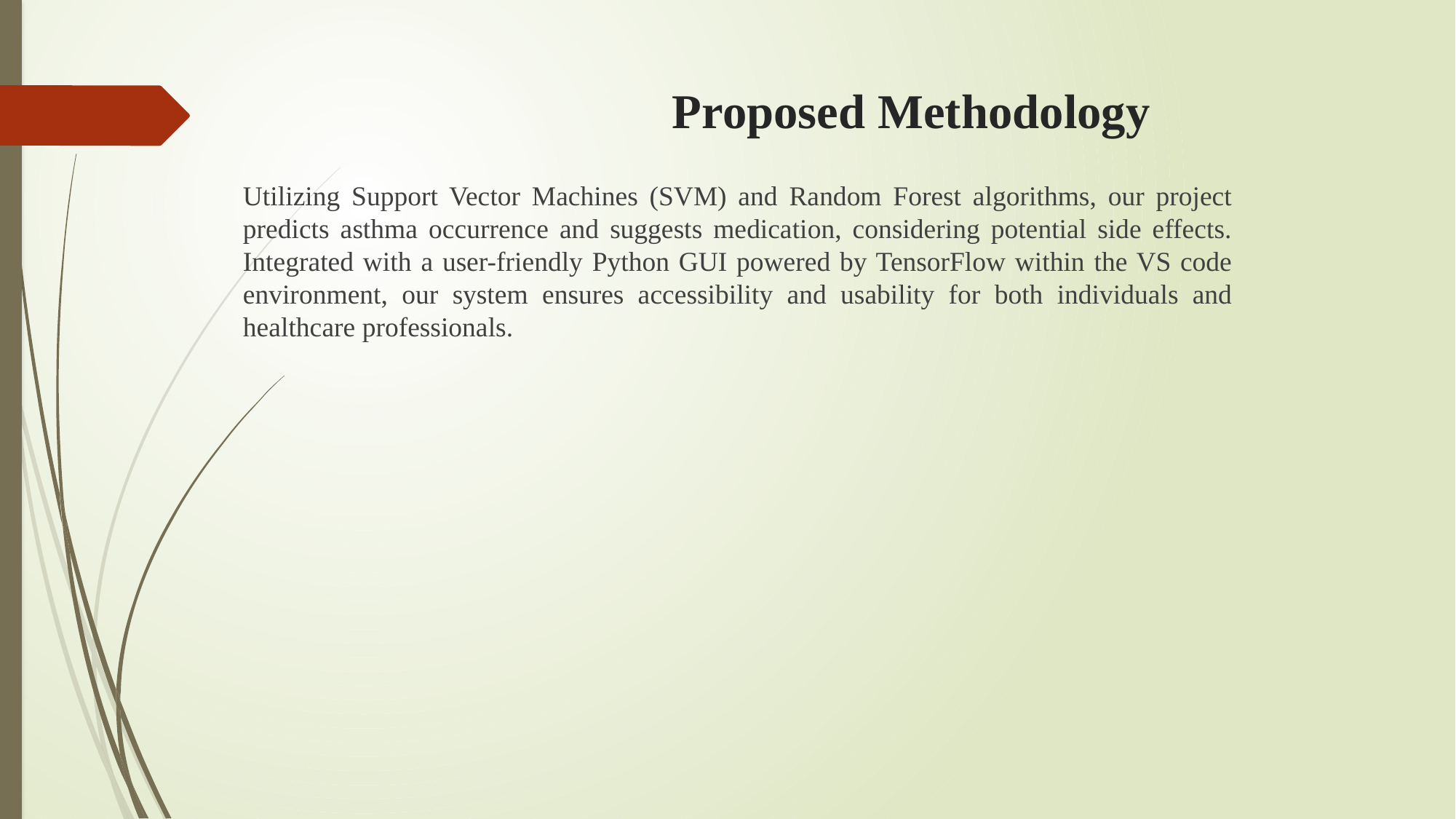

# Proposed Methodology
Utilizing Support Vector Machines (SVM) and Random Forest algorithms, our project predicts asthma occurrence and suggests medication, considering potential side effects. Integrated with a user-friendly Python GUI powered by TensorFlow within the VS code environment, our system ensures accessibility and usability for both individuals and healthcare professionals.